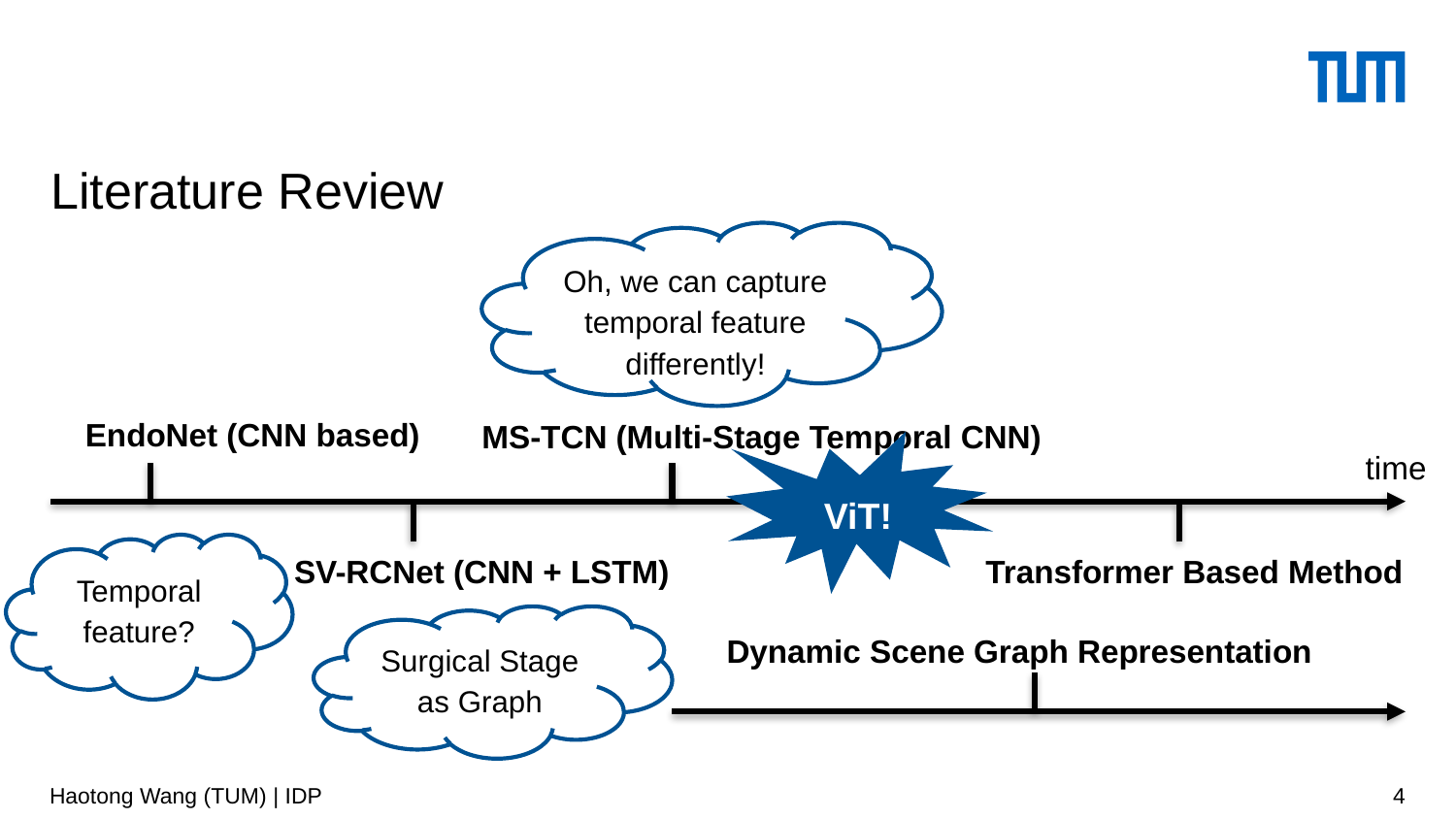

# Literature Review
Oh, we can capture temporal feature differently!

EndoNet (CNN based)
MS-TCN (Multi-Stage Temporal CNN)
ViT!
time
Temporal feature?
Transformer Based Method
SV-RCNet (CNN + LSTM)
Surgical Stage as Graph
Dynamic Scene Graph Representation
Haotong Wang (TUM) | IDP
4